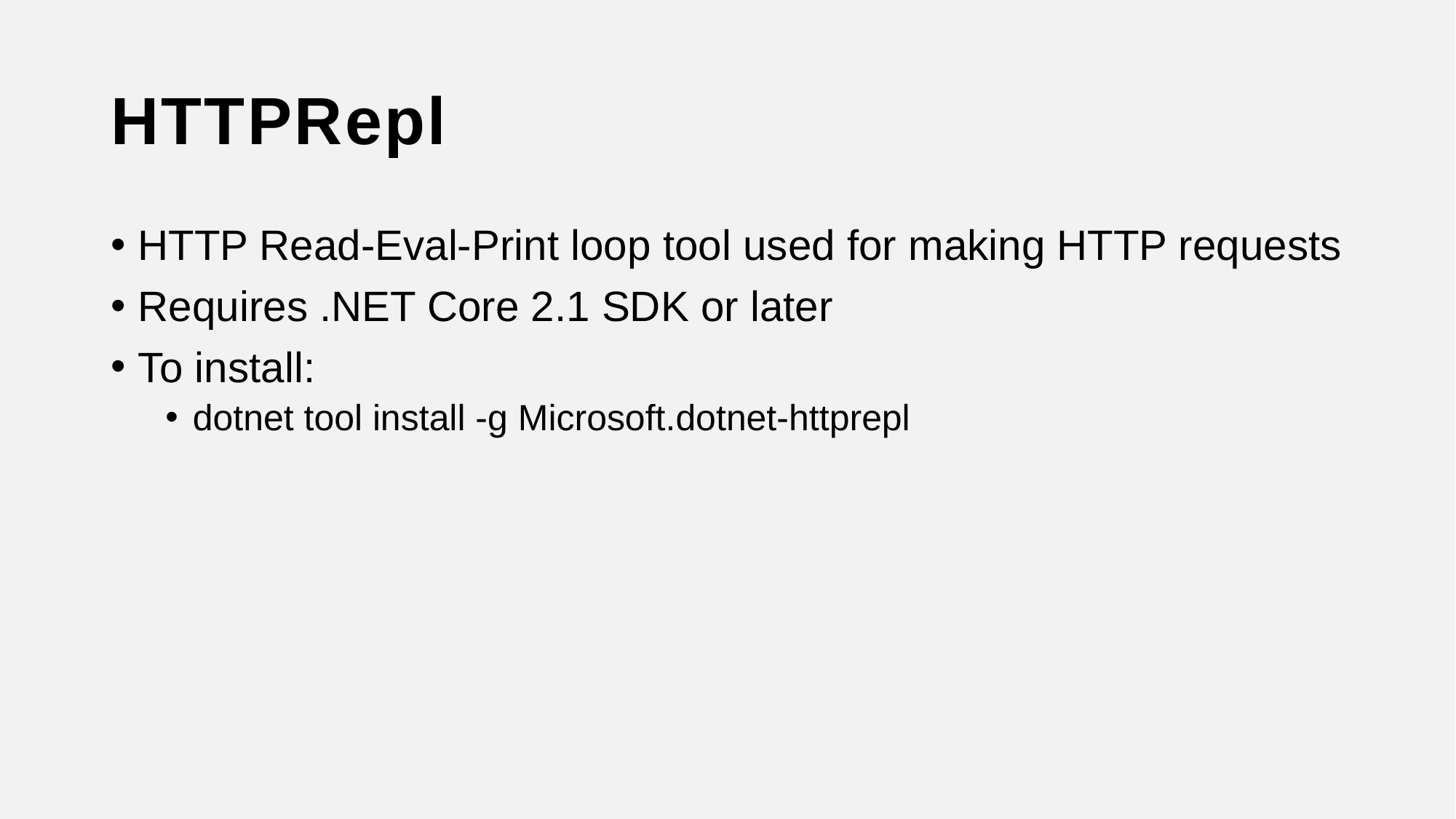

# HTTPRepl
HTTP Read-Eval-Print loop tool used for making HTTP requests
Requires .NET Core 2.1 SDK or later
To install:
dotnet tool install -g Microsoft.dotnet-httprepl